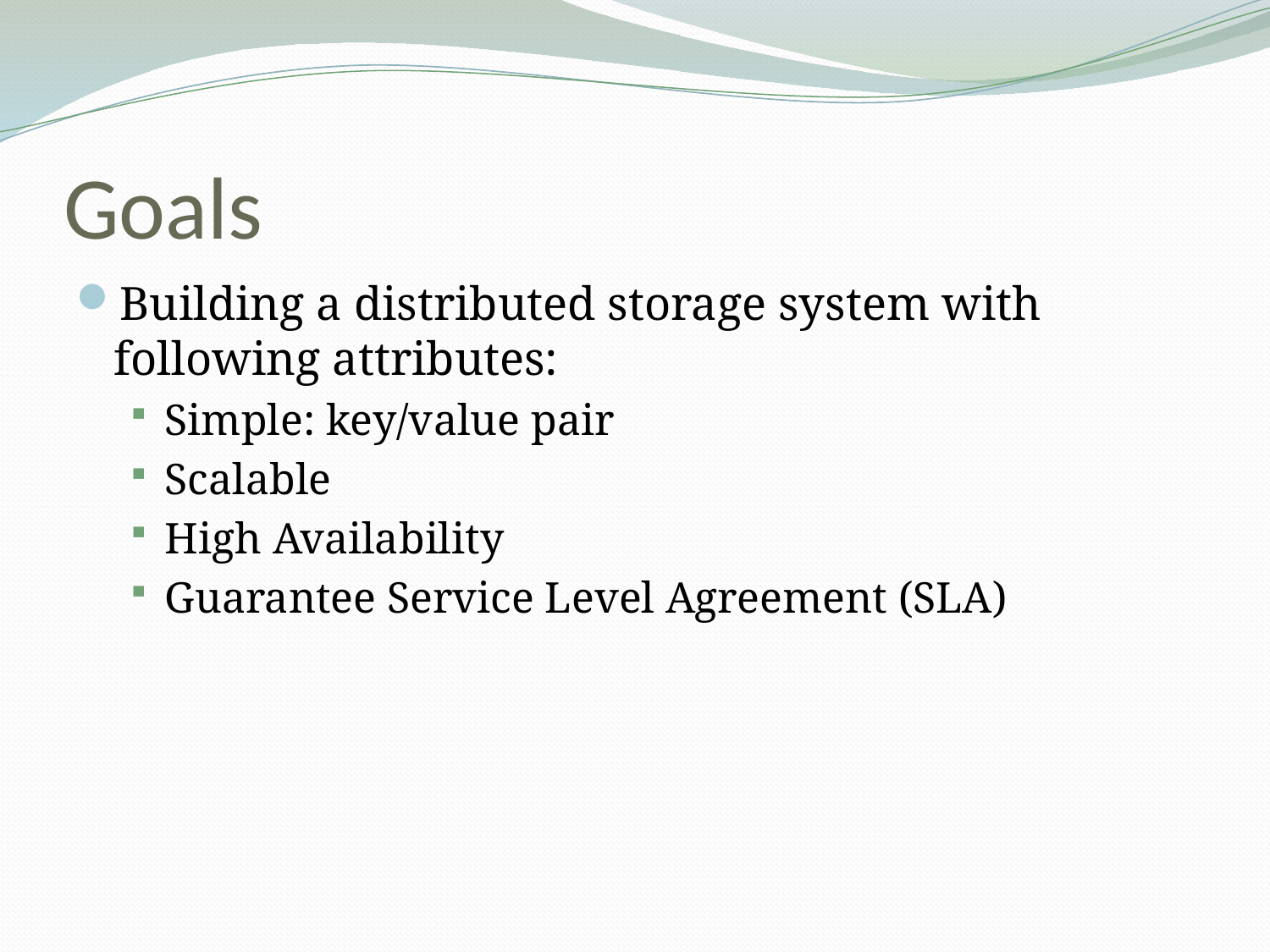

# Goals
Building a distributed storage system with following attributes:
Simple: key/value pair
Scalable
High Availability
Guarantee Service Level Agreement (SLA)